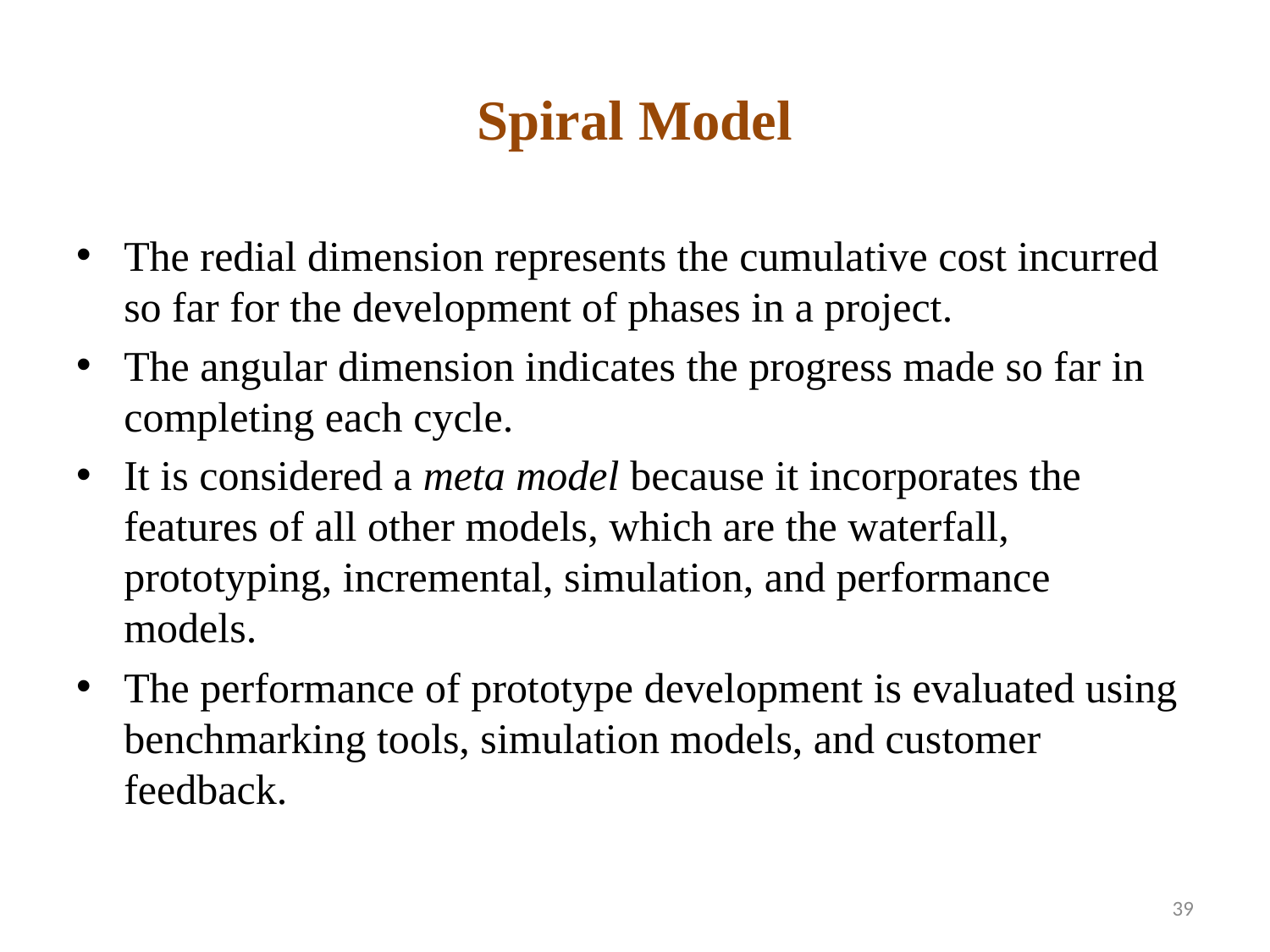

# Spiral Model
The redial dimension represents the cumulative cost incurred so far for the development of phases in a project.
The angular dimension indicates the progress made so far in completing each cycle.
It is considered a meta model because it incorporates the features of all other models, which are the waterfall, prototyping, incremental, simulation, and performance models.
The performance of prototype development is evaluated using benchmarking tools, simulation models, and customer feedback.
39